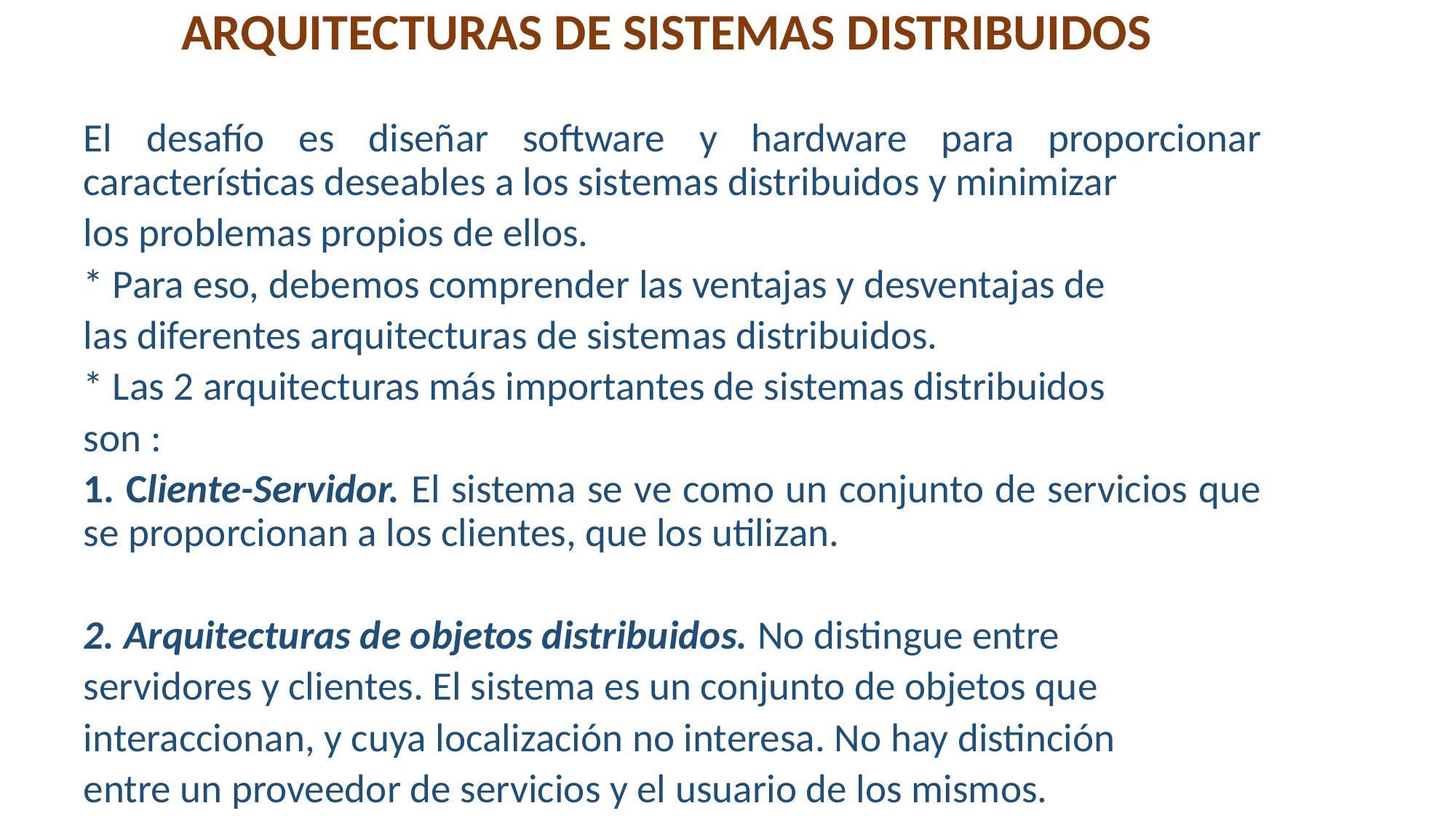

ARQUITECTURAS DE SISTEMAS DISTRIBUIDOS

El desafío es diseñar software y hardware para proporcionar características deseables a los sistemas distribuidos y minimizar
los problemas propios de ellos.
* Para eso, debemos comprender las ventajas y desventajas de
las diferentes arquitecturas de sistemas distribuidos.
* Las 2 arquitecturas más importantes de sistemas distribuidos
son :
1. Cliente-Servidor. El sistema se ve como un conjunto de servicios que se proporcionan a los clientes, que los utilizan.

2. Arquitecturas de objetos distribuidos. No distingue entre
servidores y clientes. El sistema es un conjunto de objetos que
interaccionan, y cuya localización no interesa. No hay distinción
entre un proveedor de servicios y el usuario de los mismos.
Arquitecturas de Sistemas
Distribuidos